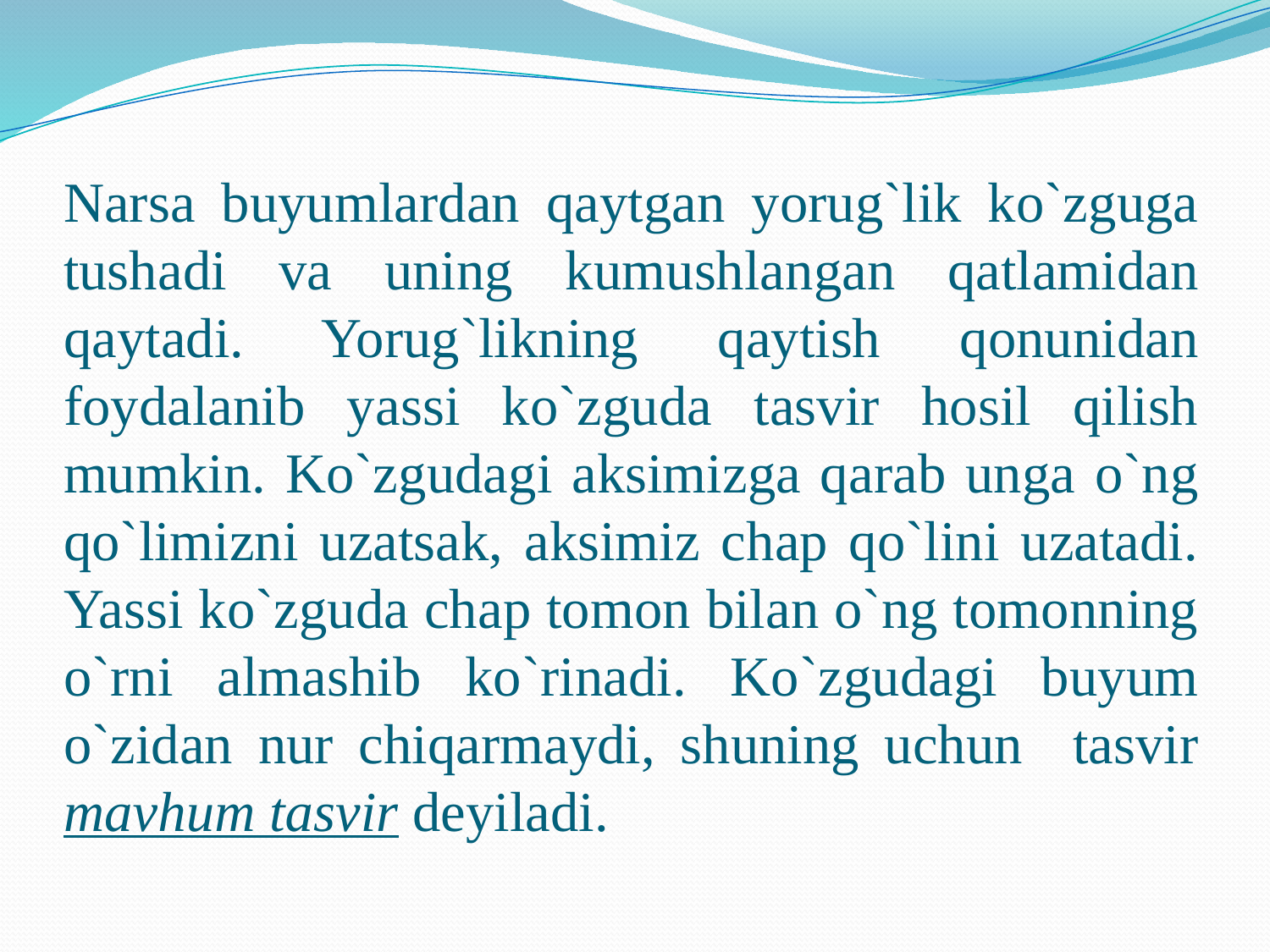

# Narsa buyumlardan qaytgan yorug`lik ko`zguga tushadi va uning kumushlangan qatlamidan qaytadi. Yorug`likning qaytish qonunidan foydalanib yassi ko`zguda tasvir hosil qilish mumkin. Ko`zgudagi aksimizga qarab unga o`ng qo`limizni uzatsak, aksimiz chap qo`lini uzatadi. Yassi ko`zguda chap tomon bilan o`ng tomonning o`rni almashib ko`rinadi. Ko`zgudagi buyum o`zidan nur chiqarmaydi, shuning uchun  tasvir mavhum tasvir deyiladi.